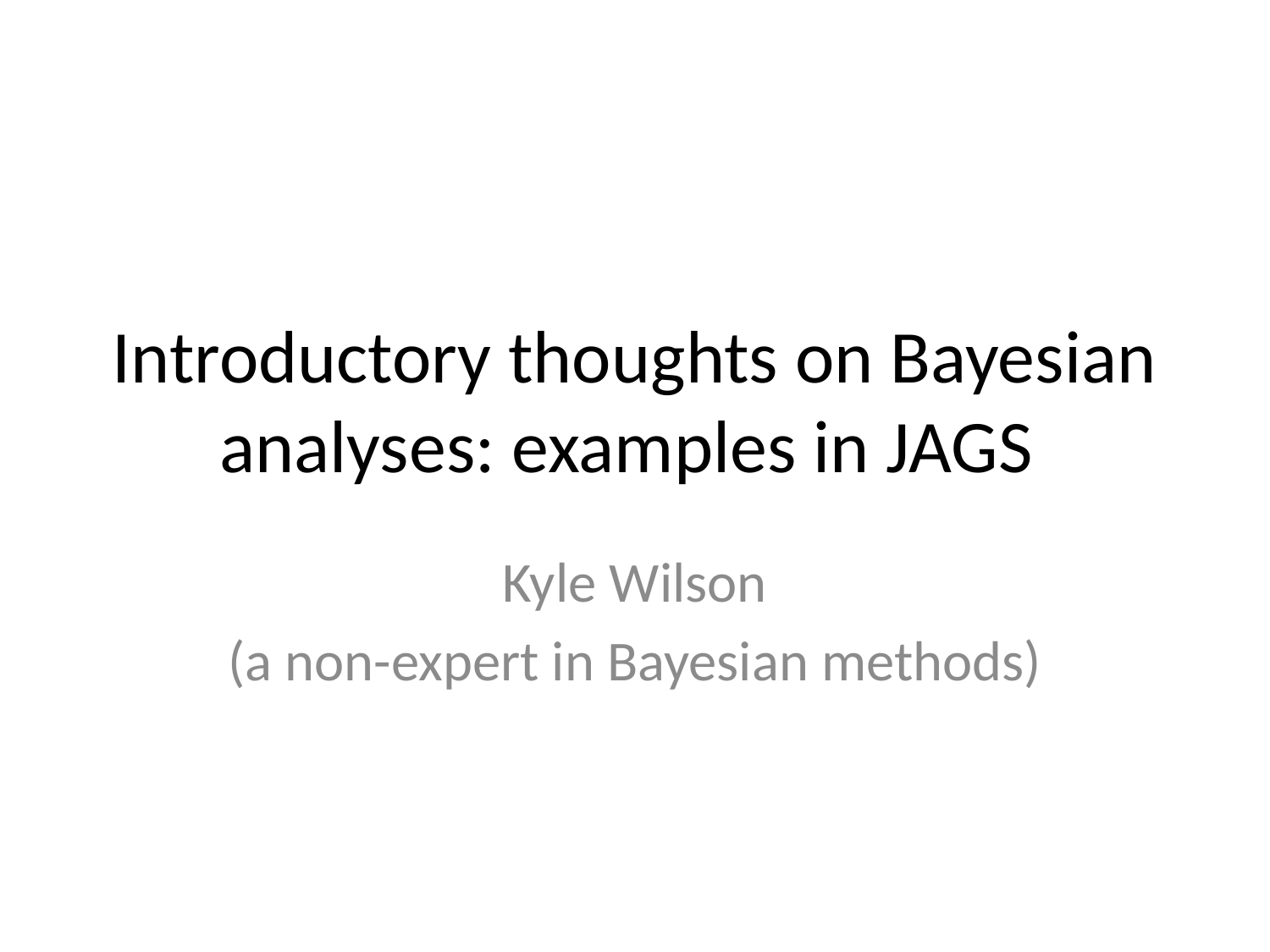

# Introductory thoughts on Bayesian analyses: examples in JAGS
Kyle Wilson
(a non-expert in Bayesian methods)